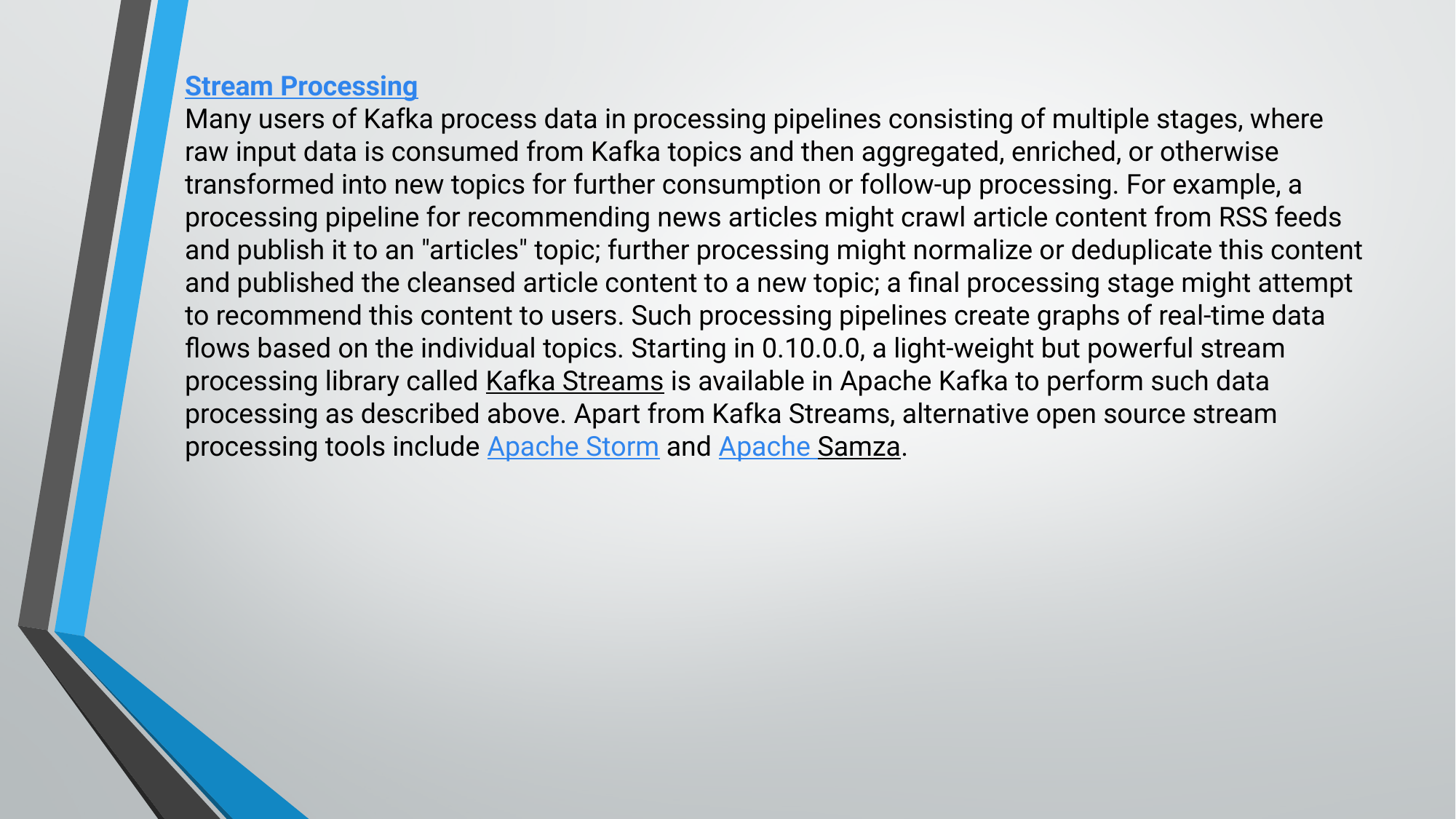

Stream Processing
Many users of Kafka process data in processing pipelines consisting of multiple stages, where raw input data is consumed from Kafka topics and then aggregated, enriched, or otherwise transformed into new topics for further consumption or follow-up processing. For example, a processing pipeline for recommending news articles might crawl article content from RSS feeds and publish it to an "articles" topic; further processing might normalize or deduplicate this content and published the cleansed article content to a new topic; a final processing stage might attempt to recommend this content to users. Such processing pipelines create graphs of real-time data flows based on the individual topics. Starting in 0.10.0.0, a light-weight but powerful stream processing library called Kafka Streams is available in Apache Kafka to perform such data processing as described above. Apart from Kafka Streams, alternative open source stream processing tools include Apache Storm and Apache Samza.